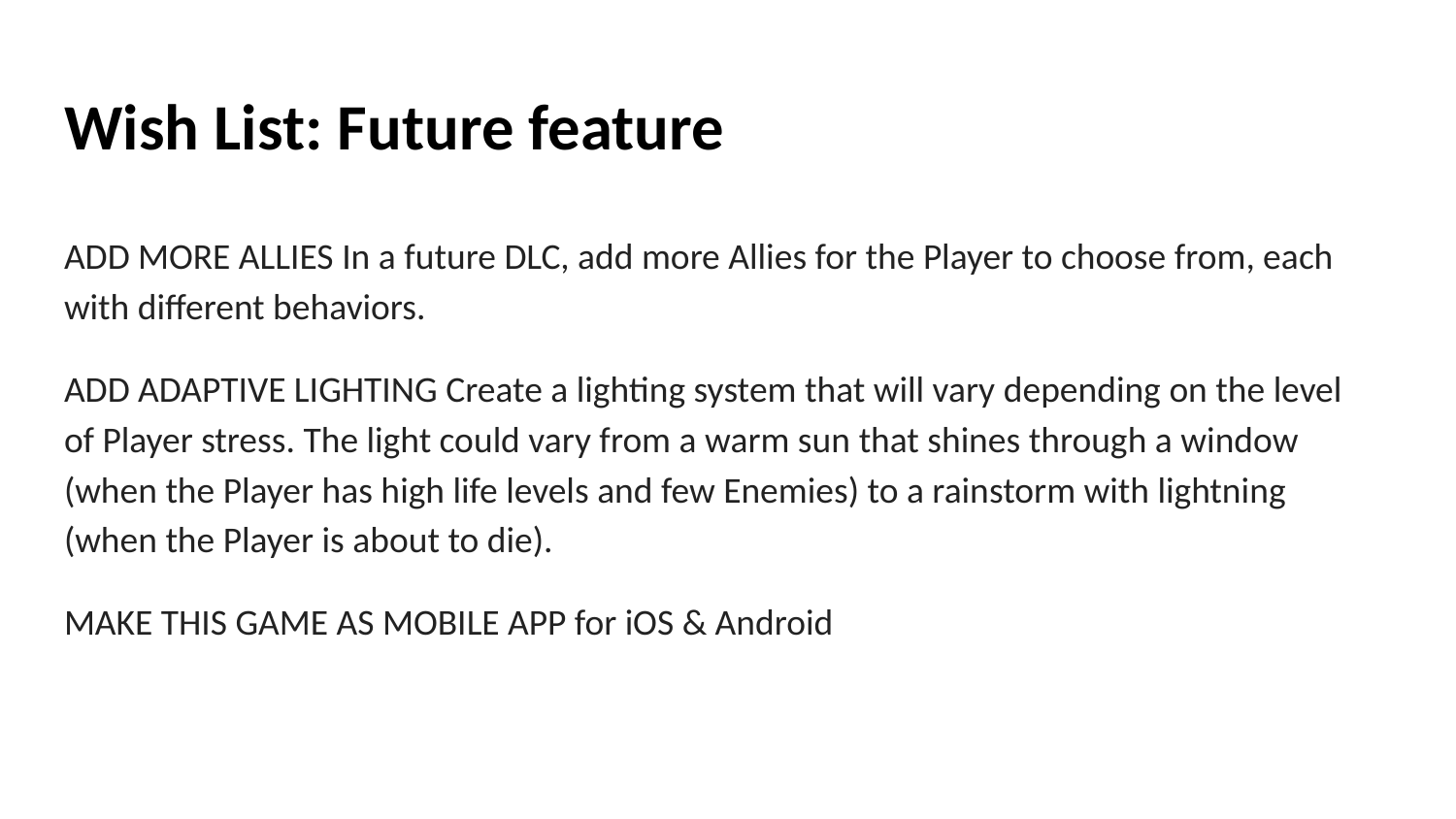

# Wish List: Future feature
ADD MORE ALLIES In a future DLC, add more Allies for the Player to choose from, each with different behaviors.
ADD ADAPTIVE LIGHTING Create a lighting system that will vary depending on the level of Player stress. The light could vary from a warm sun that shines through a window (when the Player has high life levels and few Enemies) to a rainstorm with lightning (when the Player is about to die).
MAKE THIS GAME AS MOBILE APP for iOS & Android